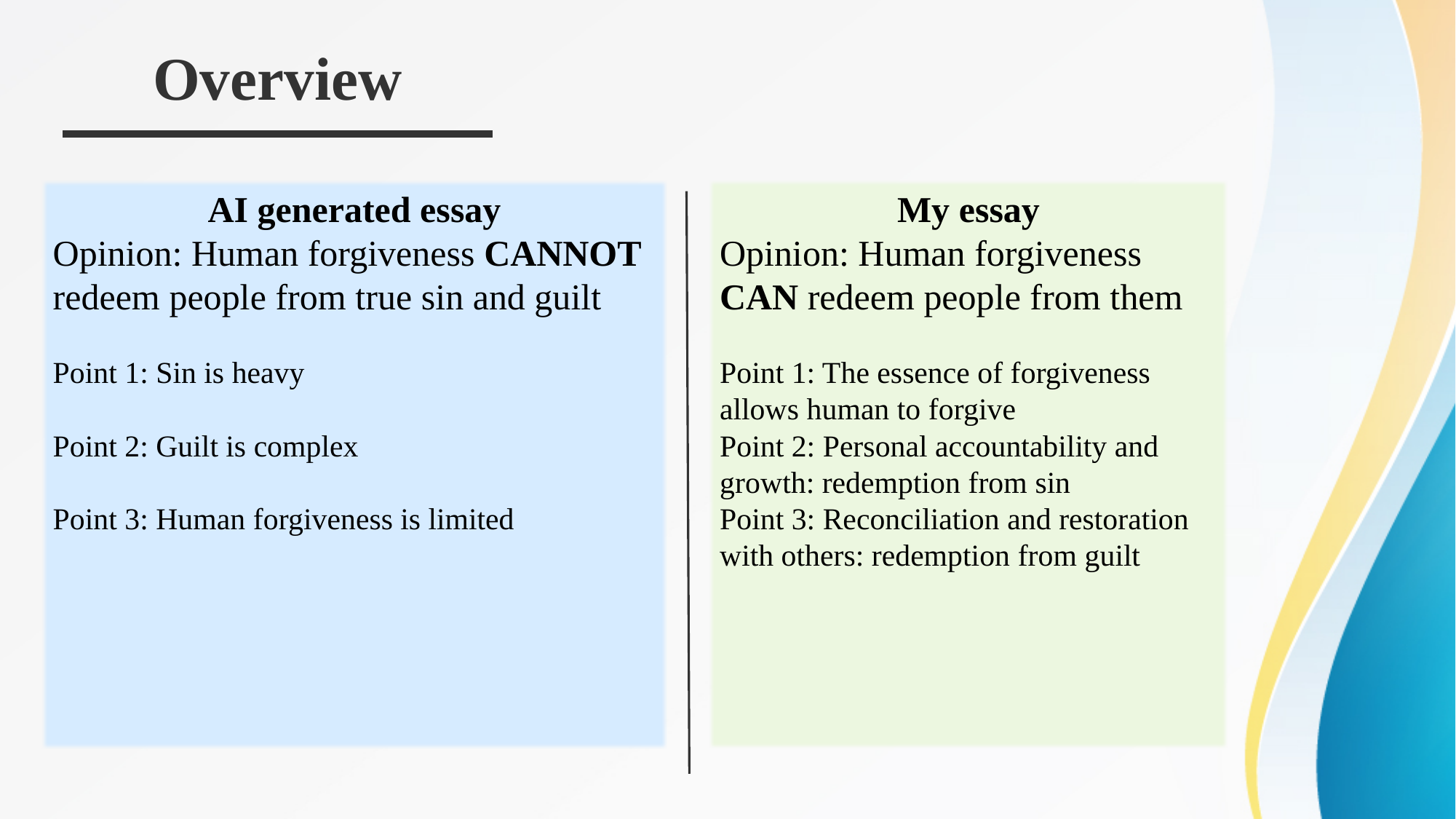

Overview
AI generated essay
Opinion: Human forgiveness CANNOT redeem people from true sin and guilt

Point 1: Sin is heavy

Point 2: Guilt is complex

Point 3: Human forgiveness is limited

My essay
Opinion: Human forgiveness CAN redeem people from them

Point 1: The essence of forgiveness allows human to forgive
Point 2: Personal accountability and growth: redemption from sin
Point 3: Reconciliation and restoration with others: redemption from guilt